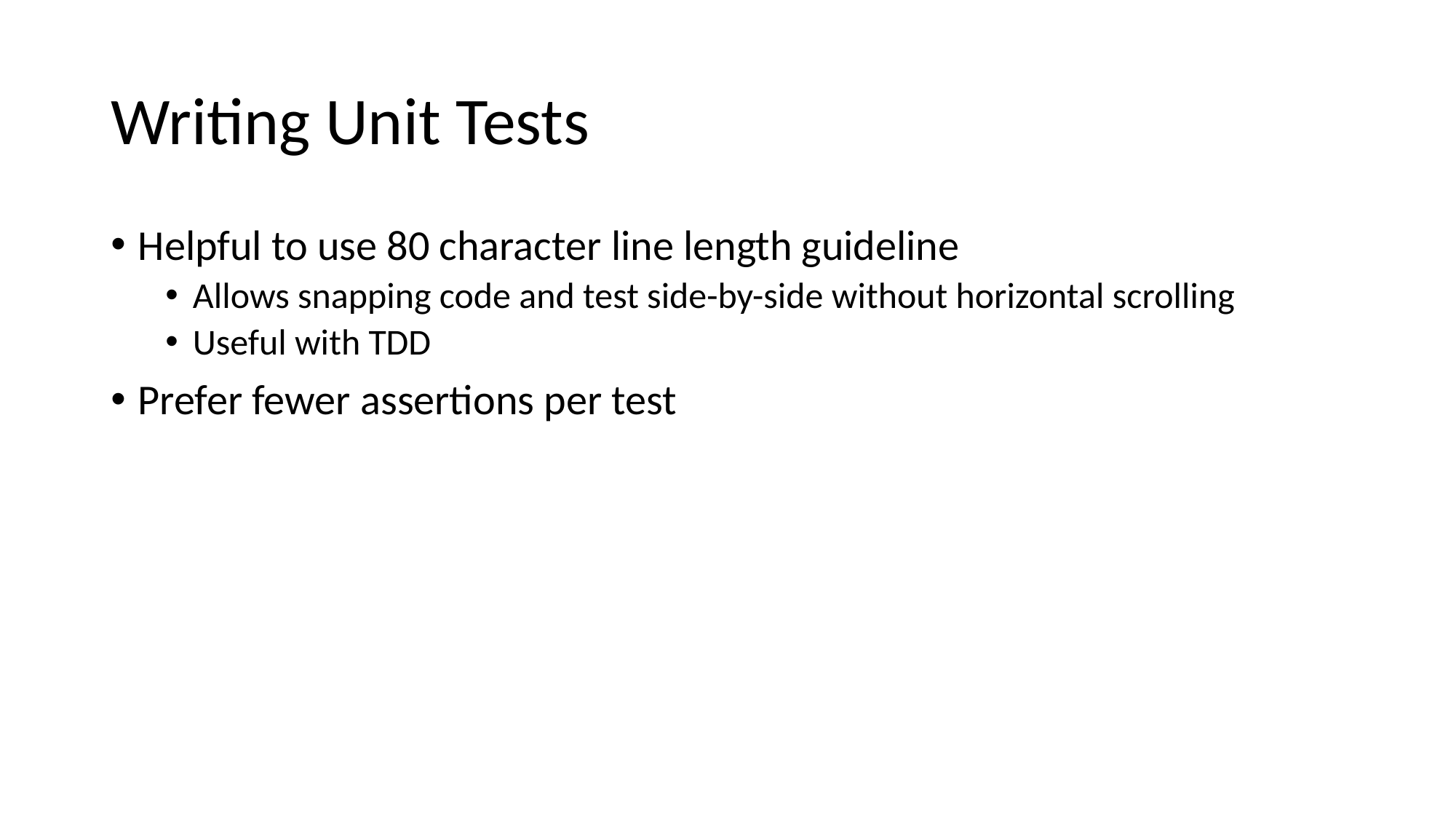

# Writing Unit Tests
Helpful to use 80 character line length guideline
Allows snapping code and test side-by-side without horizontal scrolling
Useful with TDD
Prefer fewer assertions per test